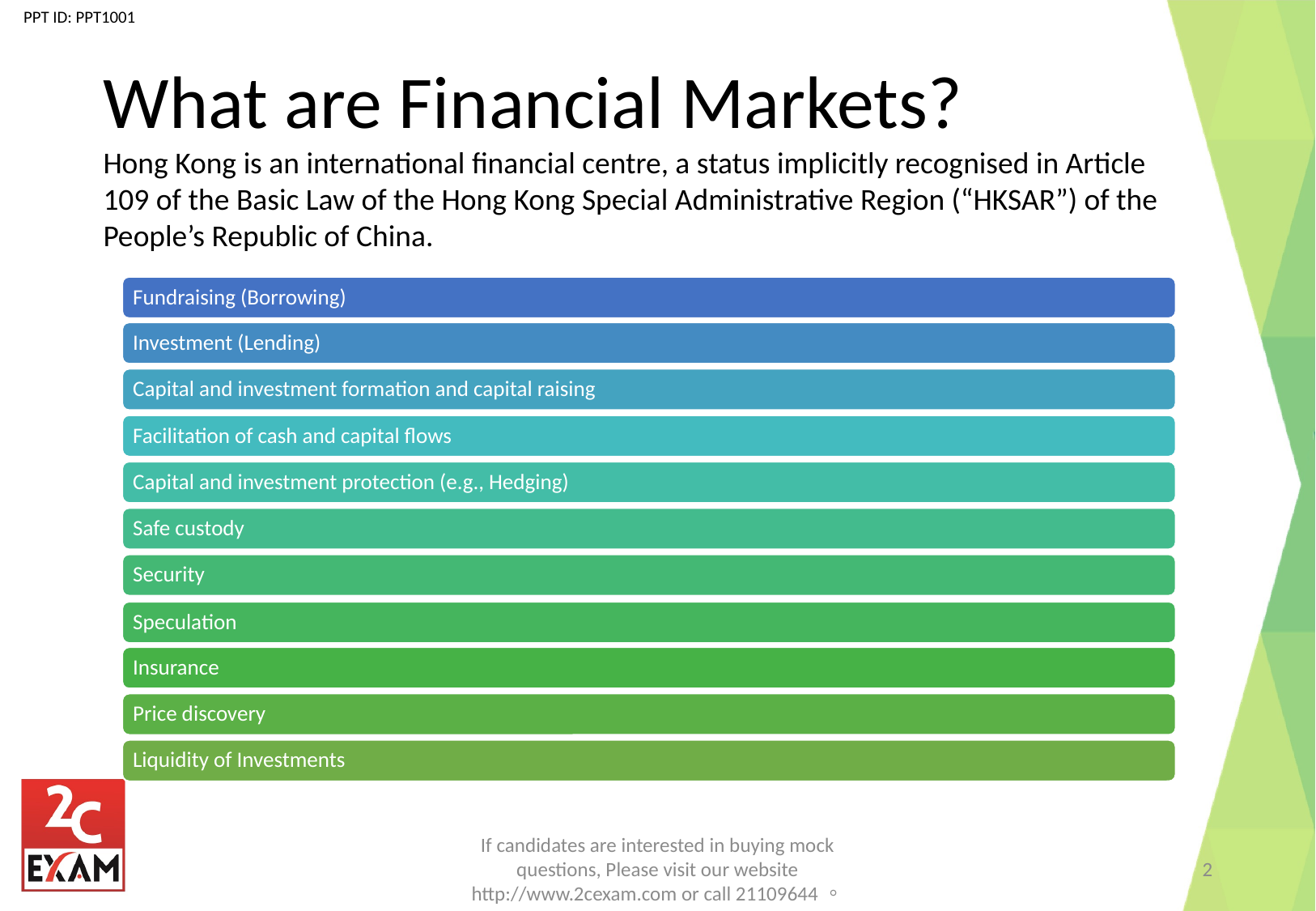

PPT ID: PPT1001
# What are Financial Markets?
Hong Kong is an international financial centre, a status implicitly recognised in Article 109 of the Basic Law of the Hong Kong Special Administrative Region (“HKSAR”) of the People’s Republic of China.
Fundraising (Borrowing)
Investment (Lending)
Capital and investment formation and capital raising
Facilitation of cash and capital flows
Capital and investment protection (e.g., Hedging)
Safe custody
Security
Speculation
Insurance
Price discovery
Liquidity of Investments
If candidates are interested in buying mock questions, Please visit our website http://www.2cexam.com or call 21109644。
2